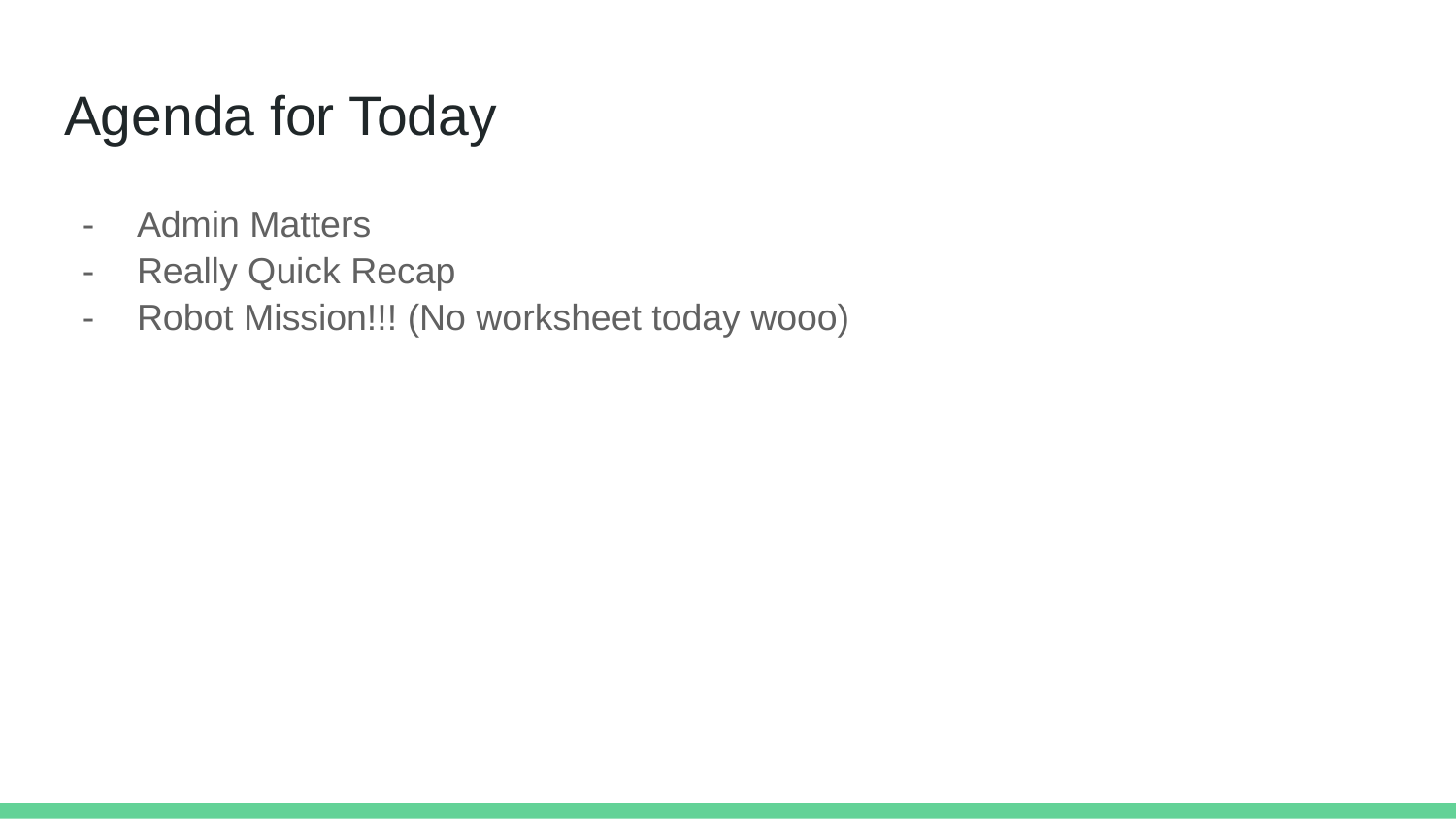

# Agenda for Today
Admin Matters
Really Quick Recap
Robot Mission!!! (No worksheet today wooo)